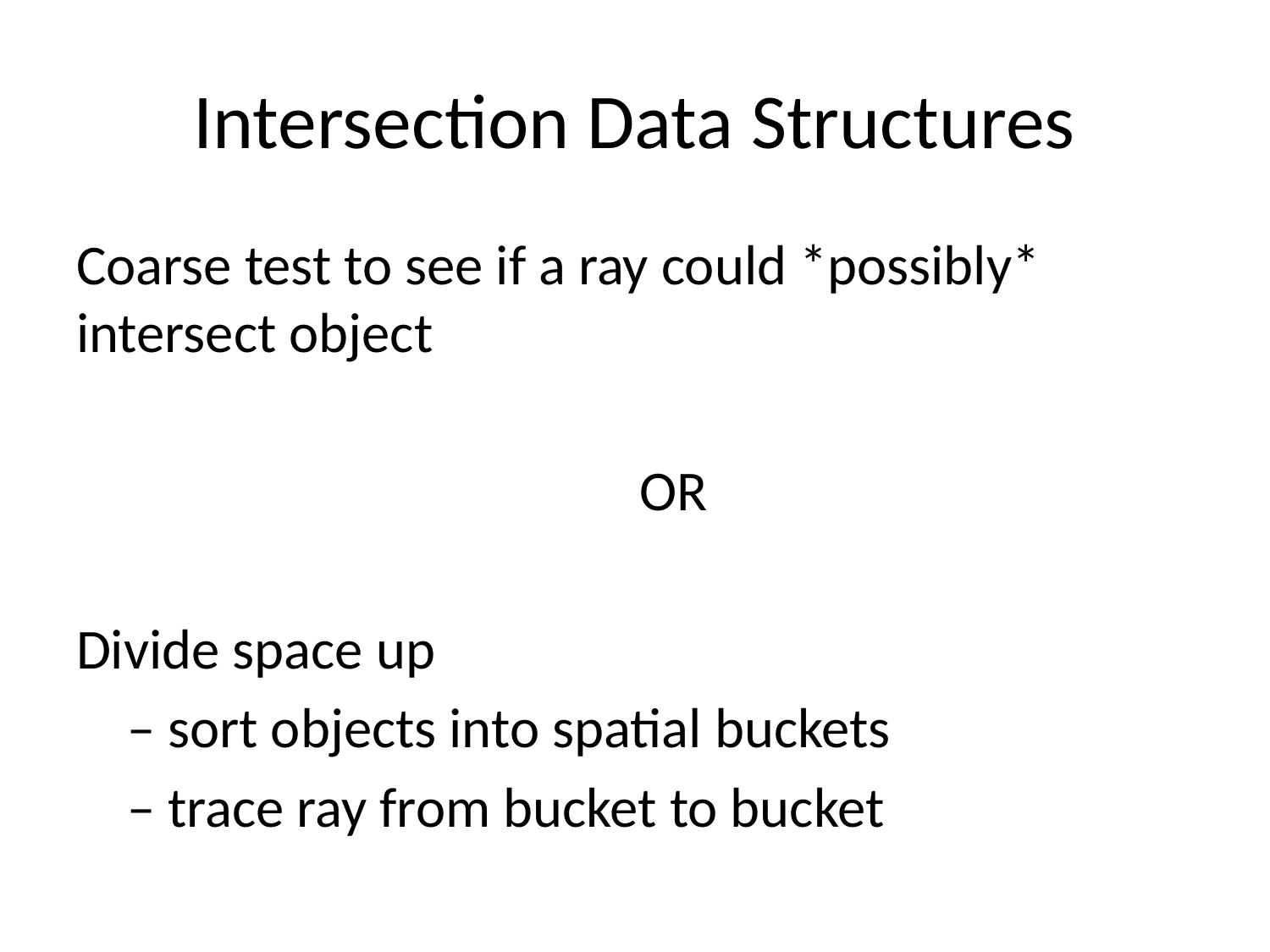

# Intersection Data Structures
Coarse test to see if a ray could *possibly* intersect object

				OR

Divide space up
    – sort objects into spatial buckets
    – trace ray from bucket to bucket